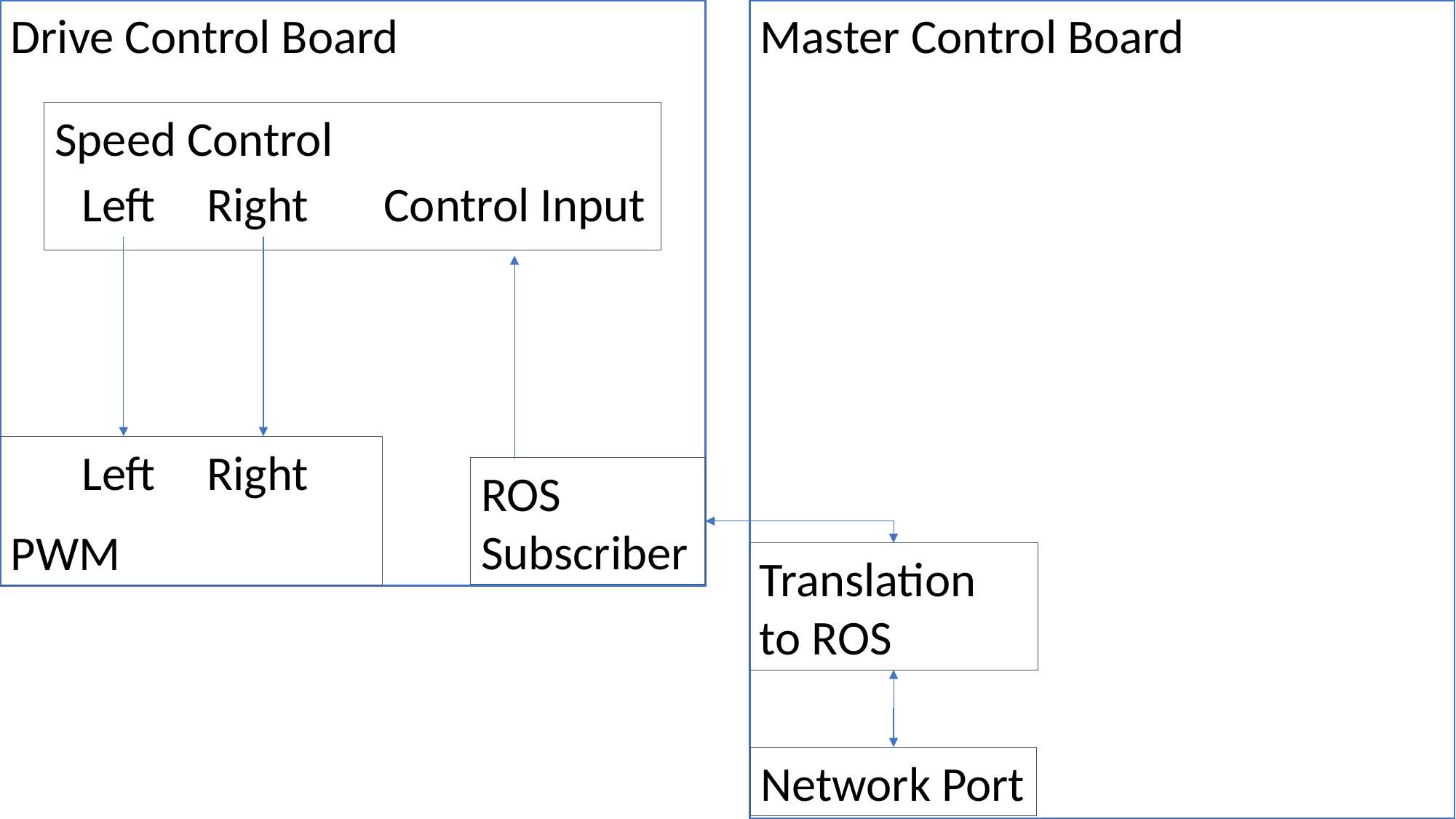

Master Control Board
Drive Control Board
Speed Control
Left
Right
Control Input
PWM
Left
Right
ROS Subscriber
Translation to ROS
Network Port